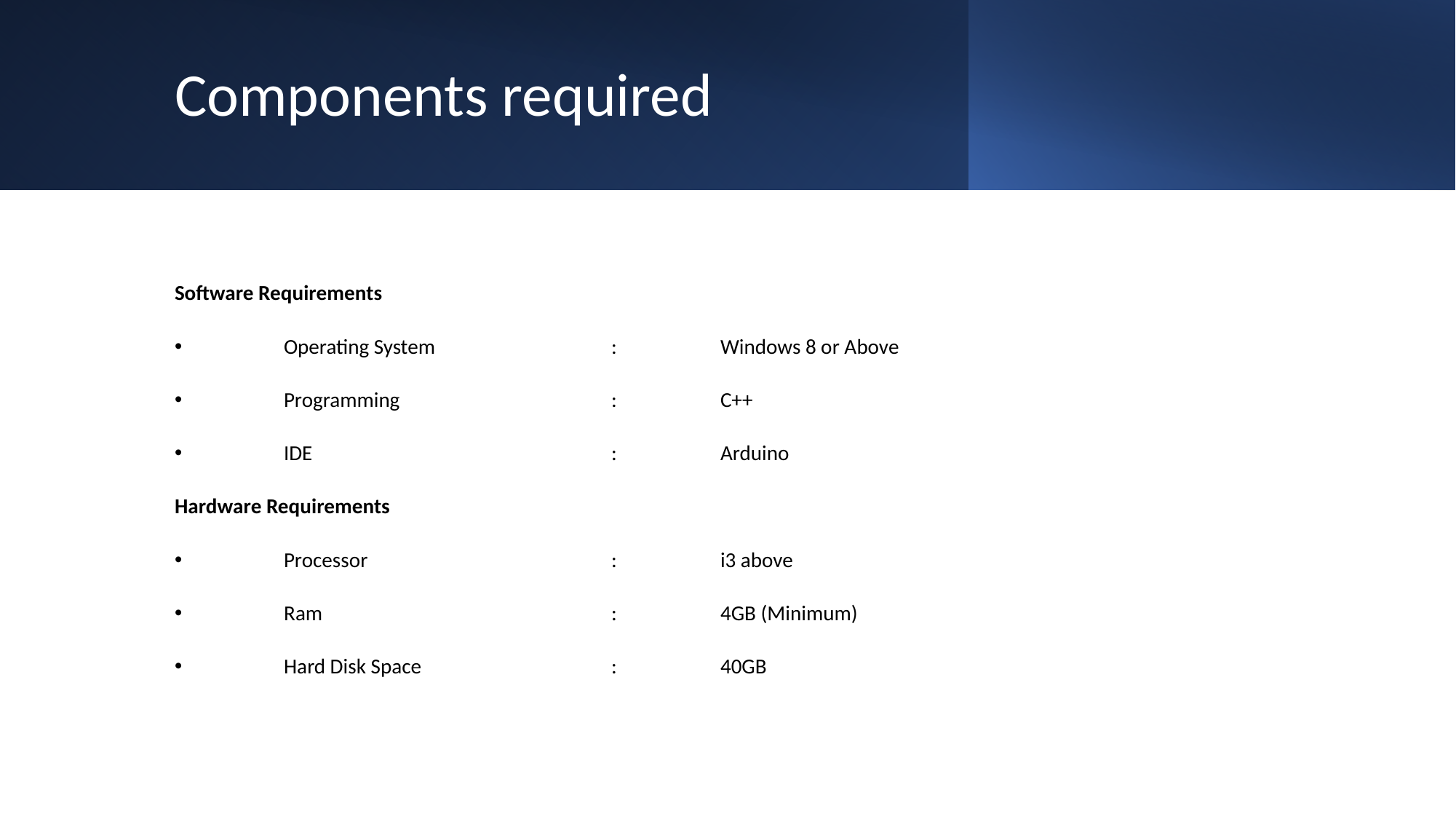

# Components required
Software Requirements
	Operating System		:	Windows 8 or Above
	Programming		:	C++
	IDE			:	Arduino
Hardware Requirements
	Processor			:	i3 above
	Ram			:	4GB (Minimum)
	Hard Disk Space		:	40GB